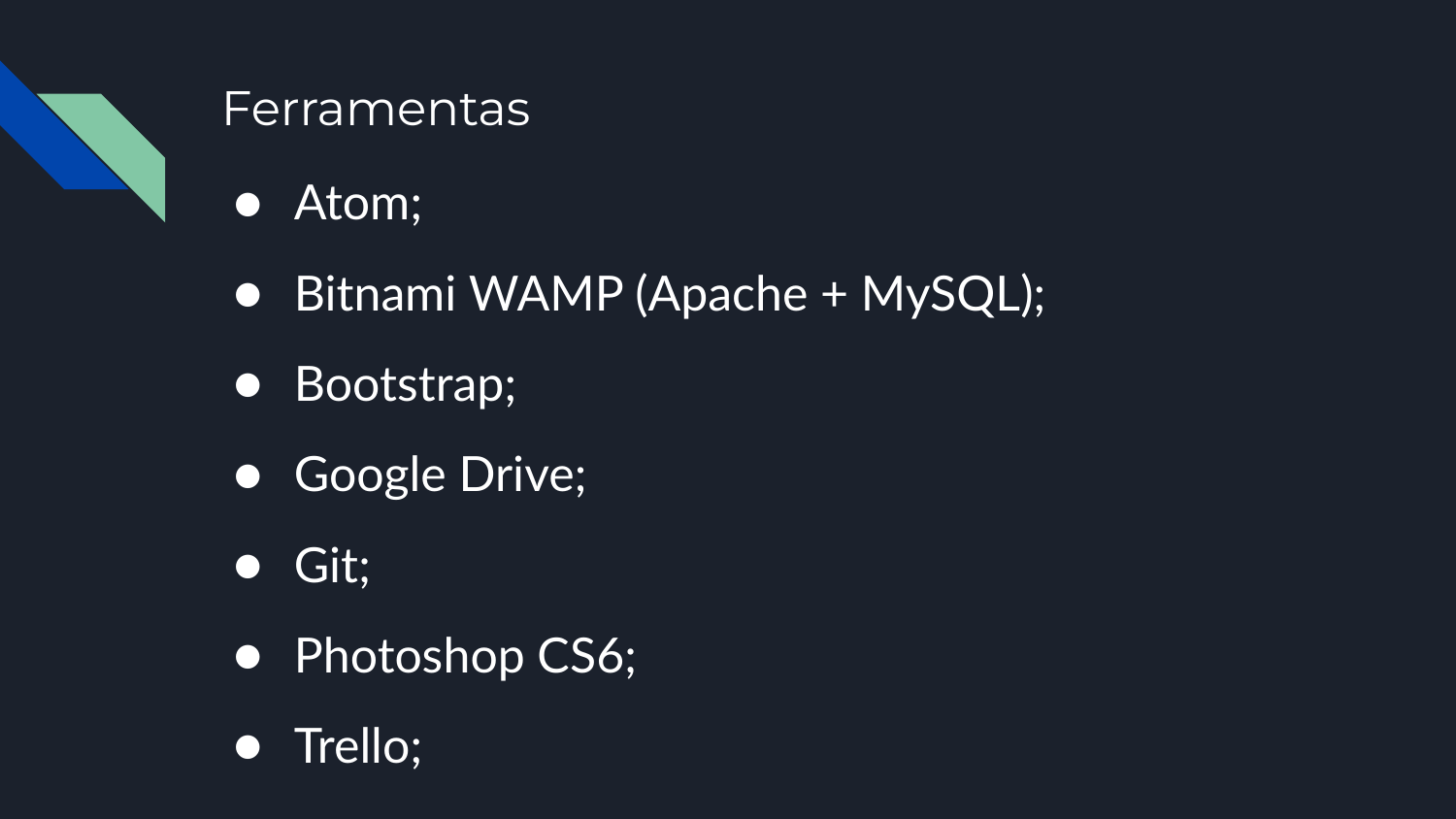

# Ferramentas
Atom;
Bitnami WAMP (Apache + MySQL);
Bootstrap;
Google Drive;
Git;
Photoshop CS6;
Trello;